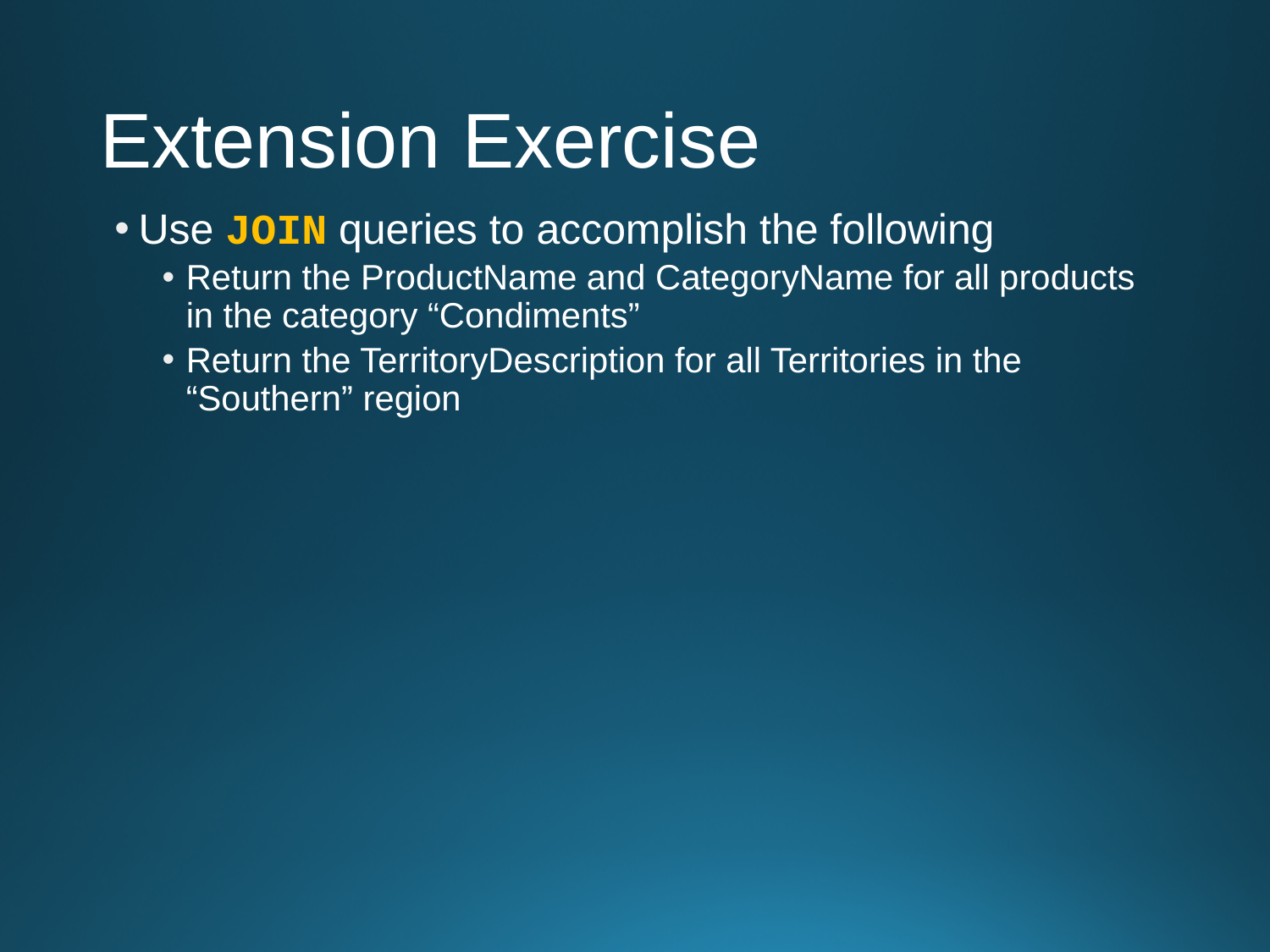

# Extension Exercise
Use JOIN queries to accomplish the following
Return the ProductName and CategoryName for all products in the category “Condiments”
Return the TerritoryDescription for all Territories in the “Southern” region